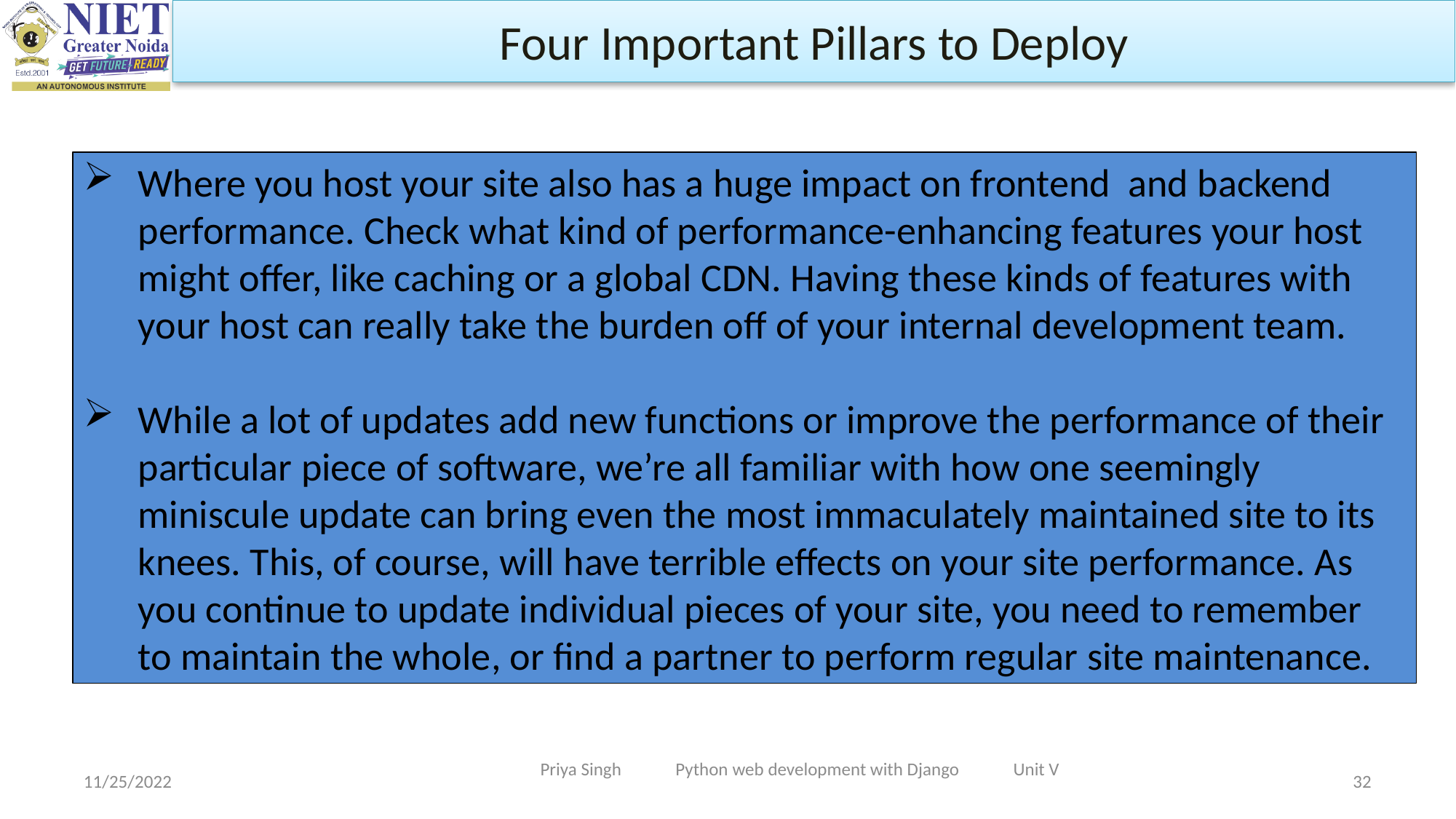

Four Important Pillars to Deploy
Where you host your site also has a huge impact on frontend  and backend performance. Check what kind of performance-enhancing features your host might offer, like caching or a global CDN. Having these kinds of features with your host can really take the burden off of your internal development team.

While a lot of updates add new functions or improve the performance of their particular piece of software, we’re all familiar with how one seemingly miniscule update can bring even the most immaculately maintained site to its knees. This, of course, will have terrible effects on your site performance. As you continue to update individual pieces of your site, you need to remember to maintain the whole, or find a partner to perform regular site maintenance.

Priya Singh             Python web development with Django             Unit V
11/25/2022
32